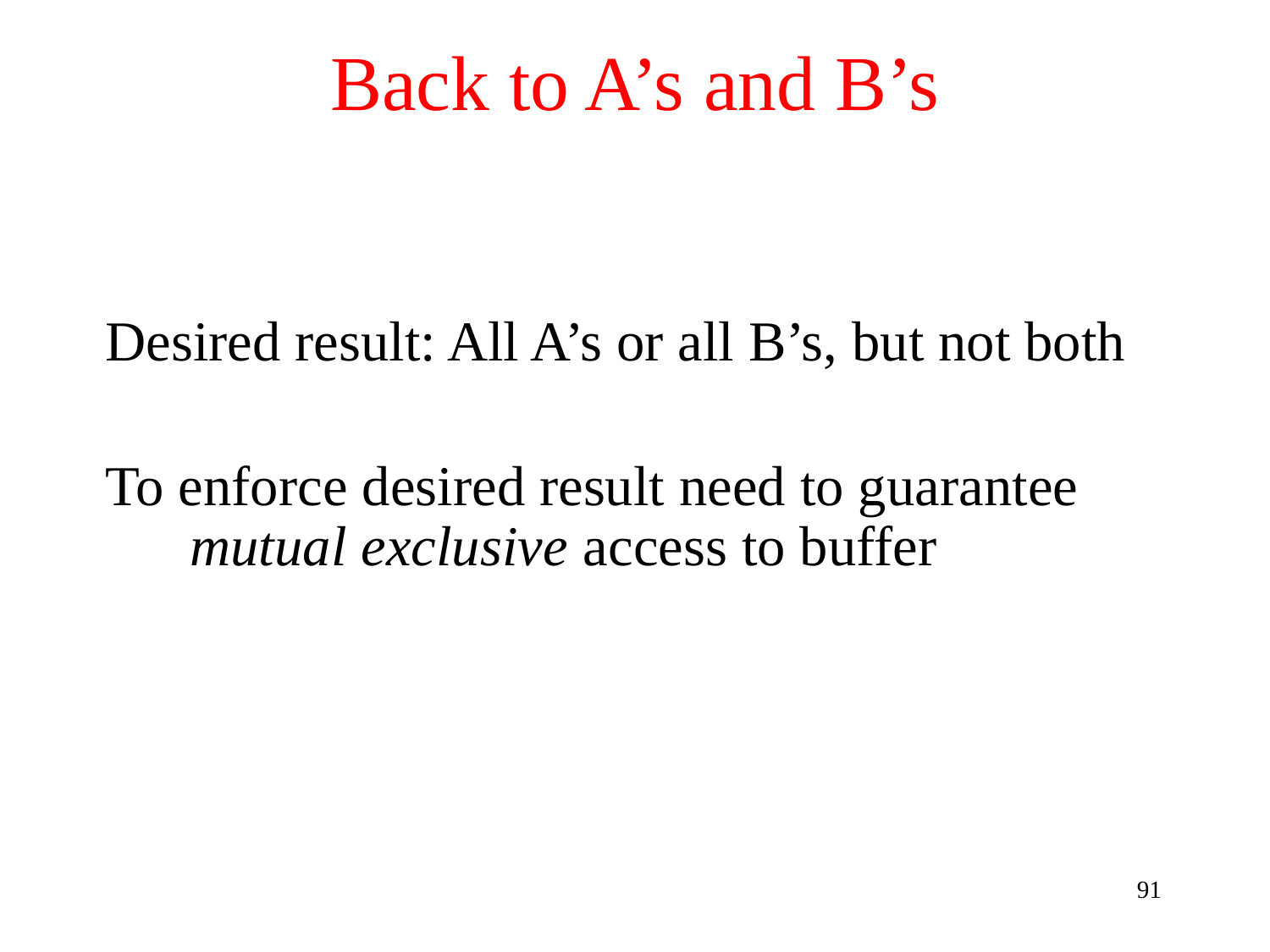

# Back to A’s and B’s
Desired result: All A’s or all B’s, but not both

To enforce desired result need to guarantee mutual exclusive access to buffer
91